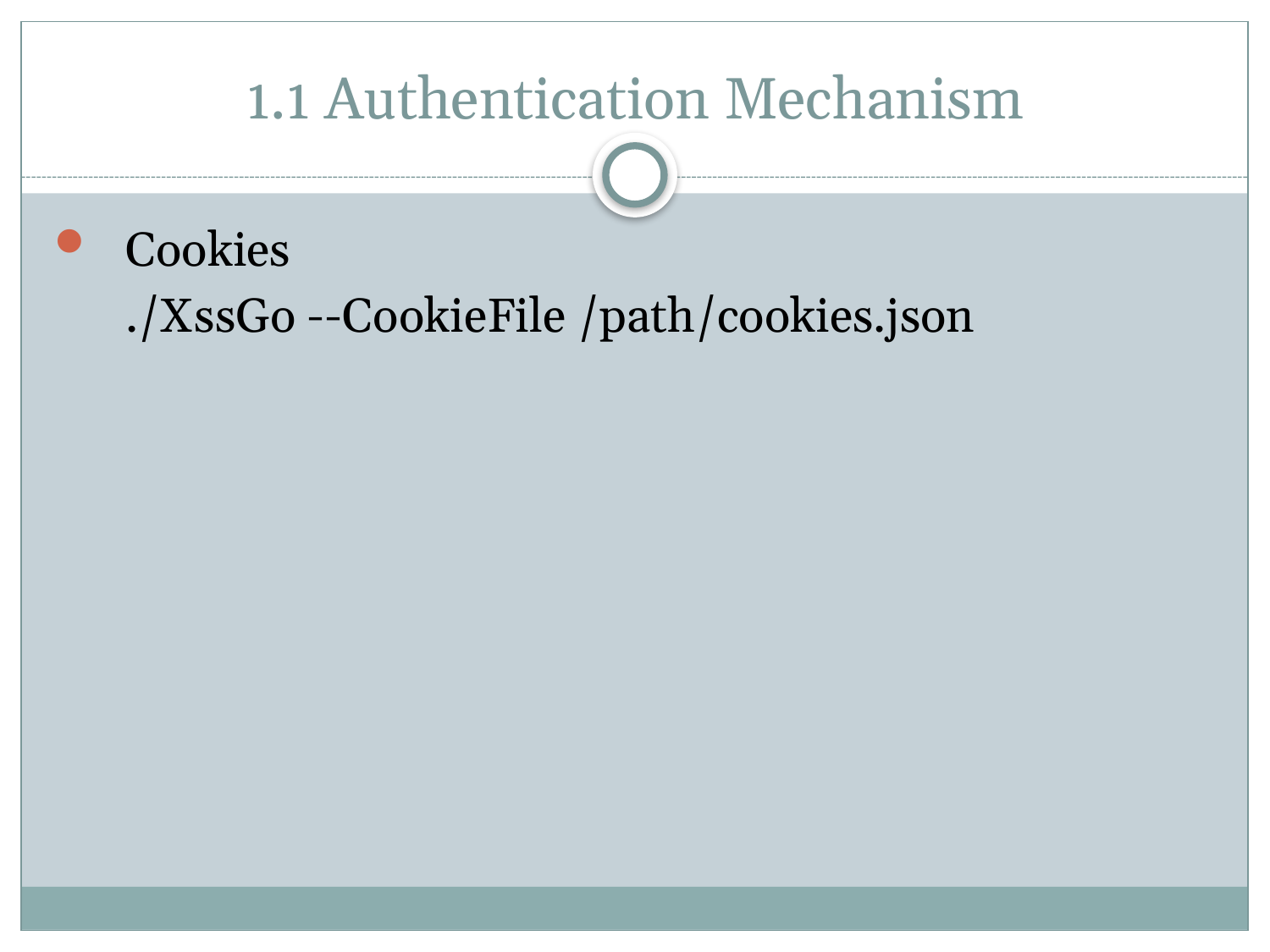

# 1.1 Authentication Mechanism
Cookies
	./XssGo --CookieFile /path/cookies.json